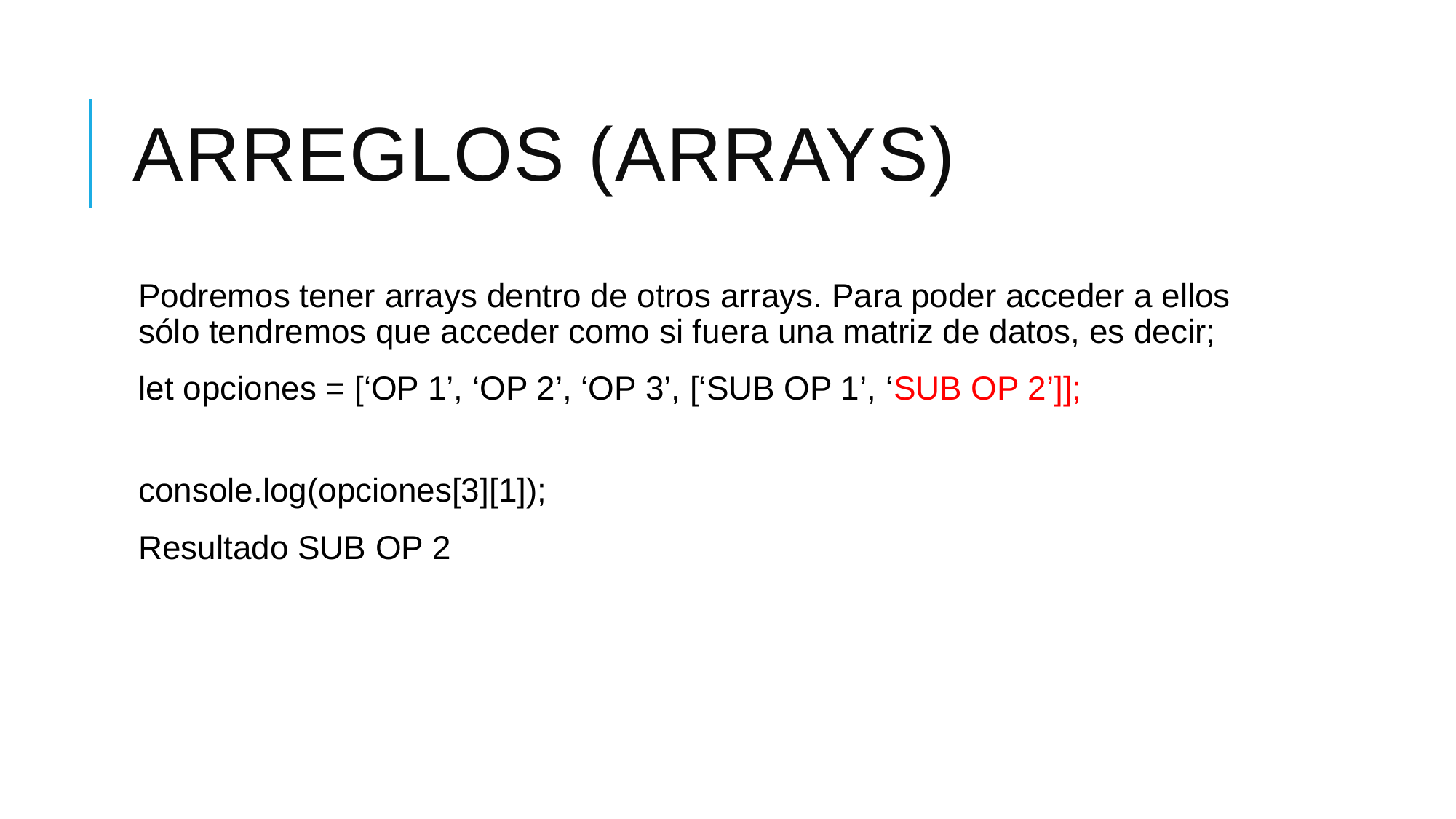

# ARREGLOS (ARRAYS)
Podremos tener arrays dentro de otros arrays. Para poder acceder a ellos sólo tendremos que acceder como si fuera una matriz de datos, es decir;
let opciones = [‘OP 1’, ‘OP 2’, ‘OP 3’, [‘SUB OP 1’, ‘SUB OP 2’]];

console.log(opciones[3][1]);
Resultado SUB OP 2